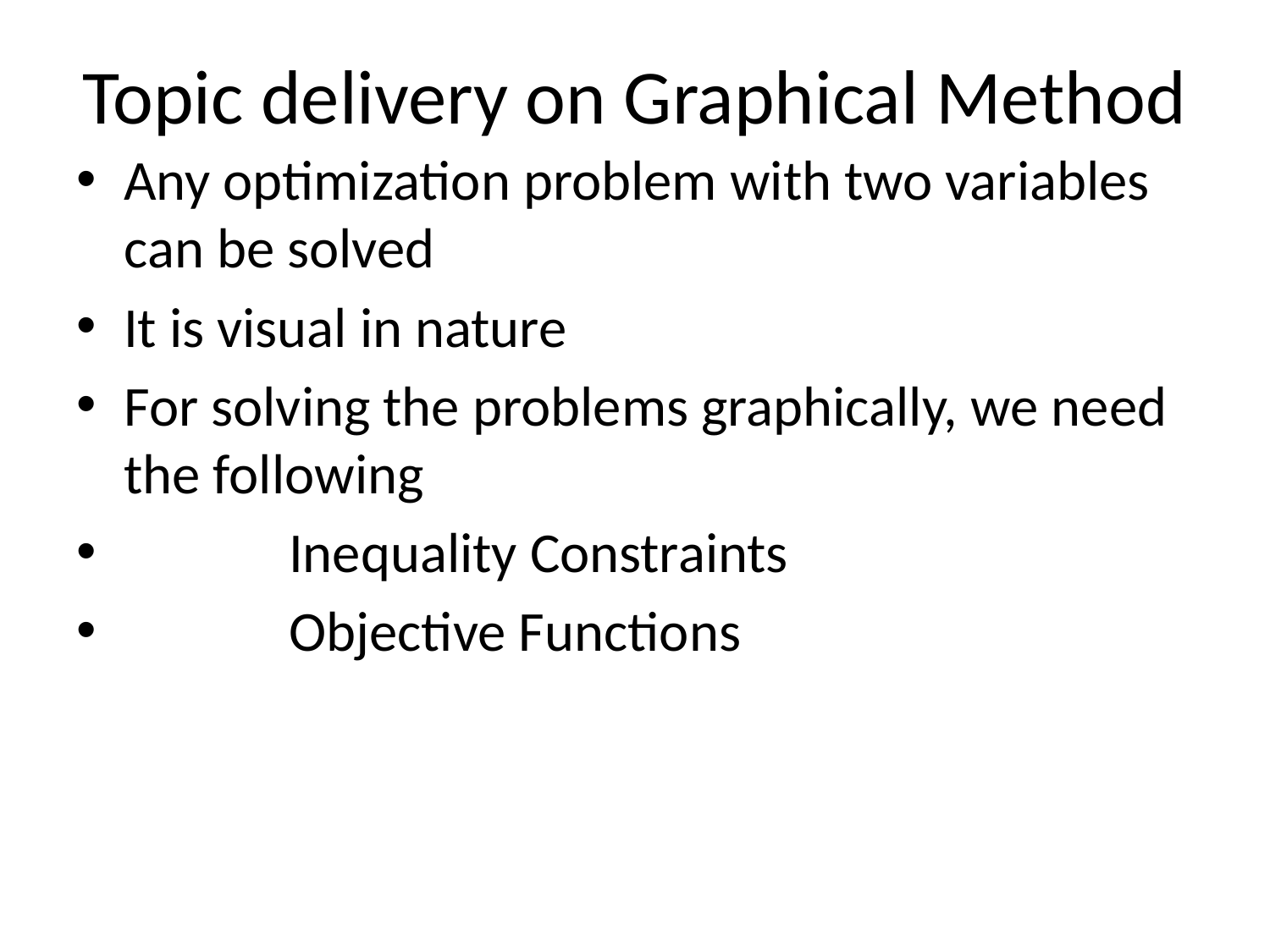

# Topic delivery on Graphical Method
Any optimization problem with two variables can be solved
It is visual in nature
For solving the problems graphically, we need the following
             Inequality Constraints
             Objective Functions